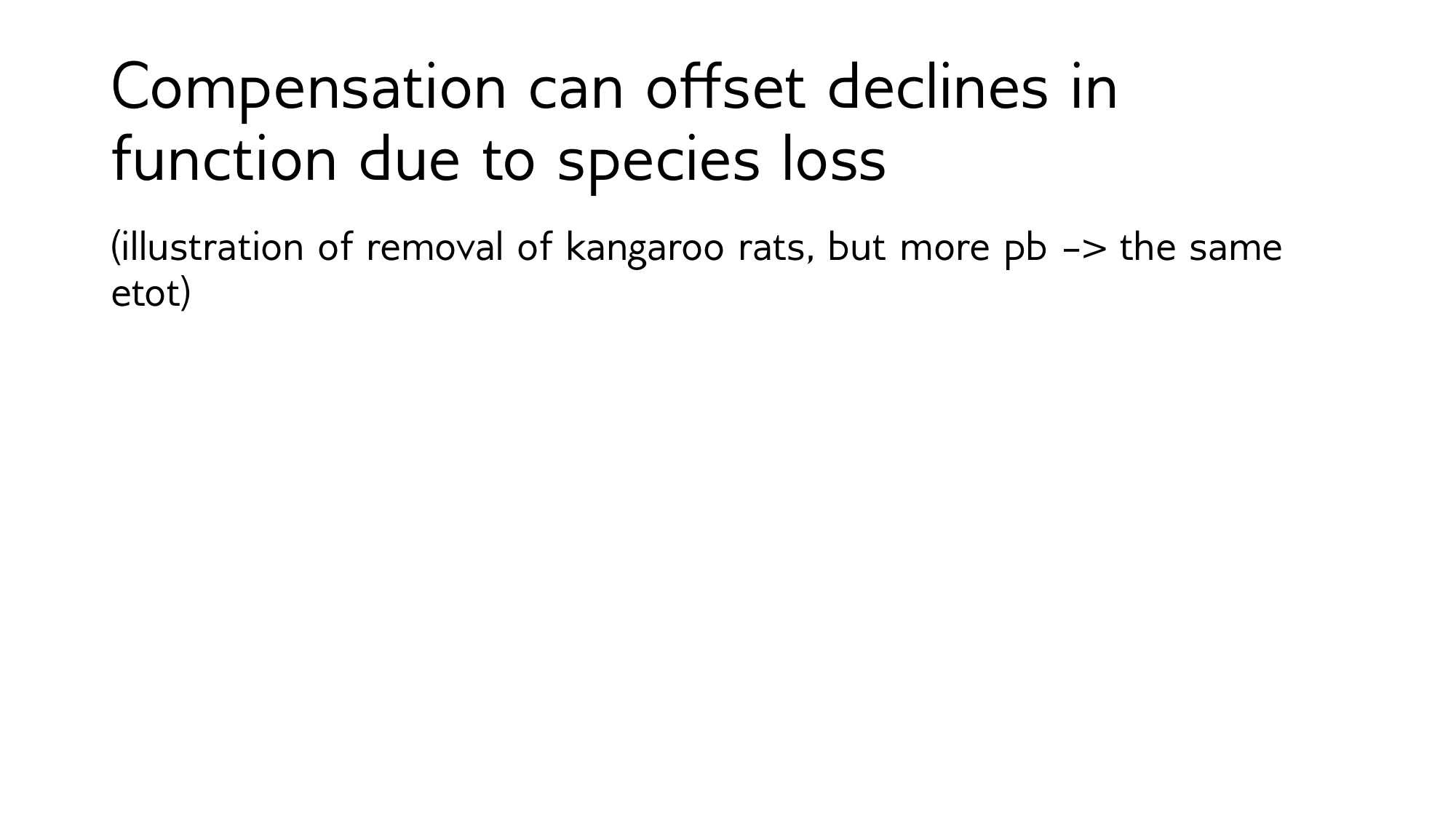

# Compensation can offset declines in function due to species loss
(illustration of removal of kangaroo rats, but more pb –> the same etot)